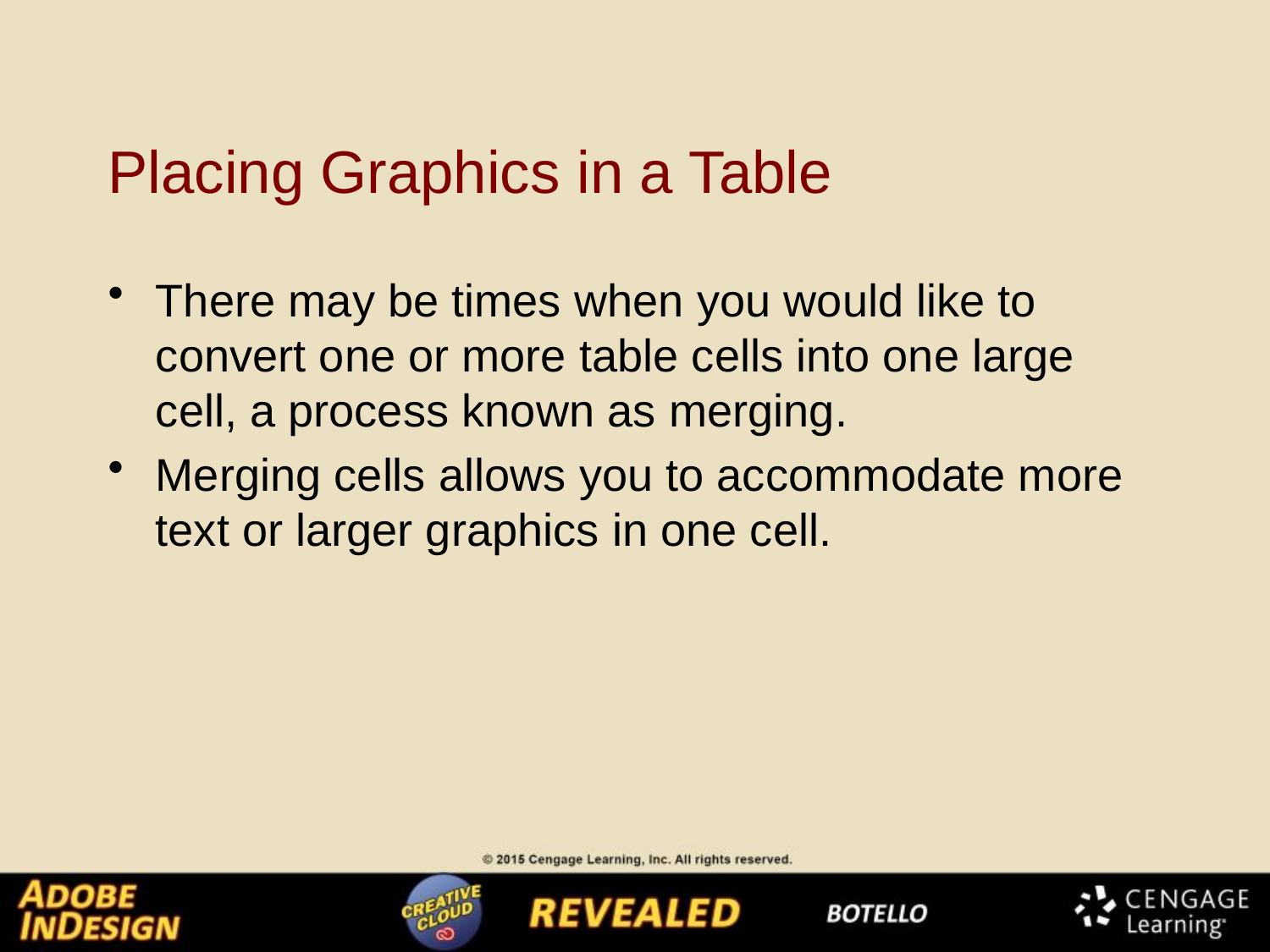

# Placing Graphics in a Table
There may be times when you would like to convert one or more table cells into one large cell, a process known as merging.
Merging cells allows you to accommodate more text or larger graphics in one cell.